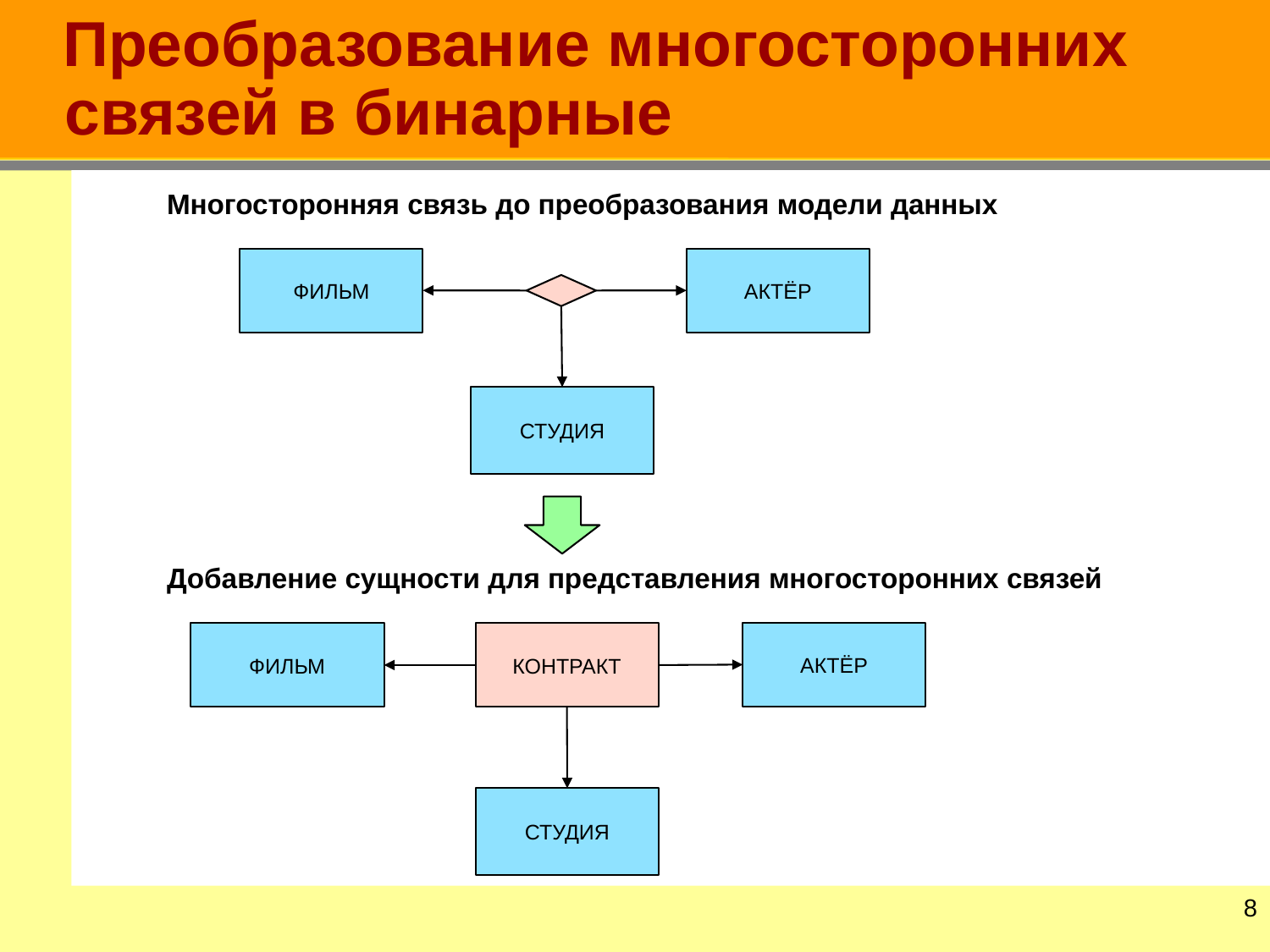

# Преобразование многосторонних связей в бинарные

Многосторонняя связь до преобразования модели данных
ФИЛЬМ
АКТЁР

СТУДИЯ

Добавление сущности для представления многосторонних связей
АКТЁР
ФИЛЬМ
КОНТРАКТ
СТУДИЯ
8